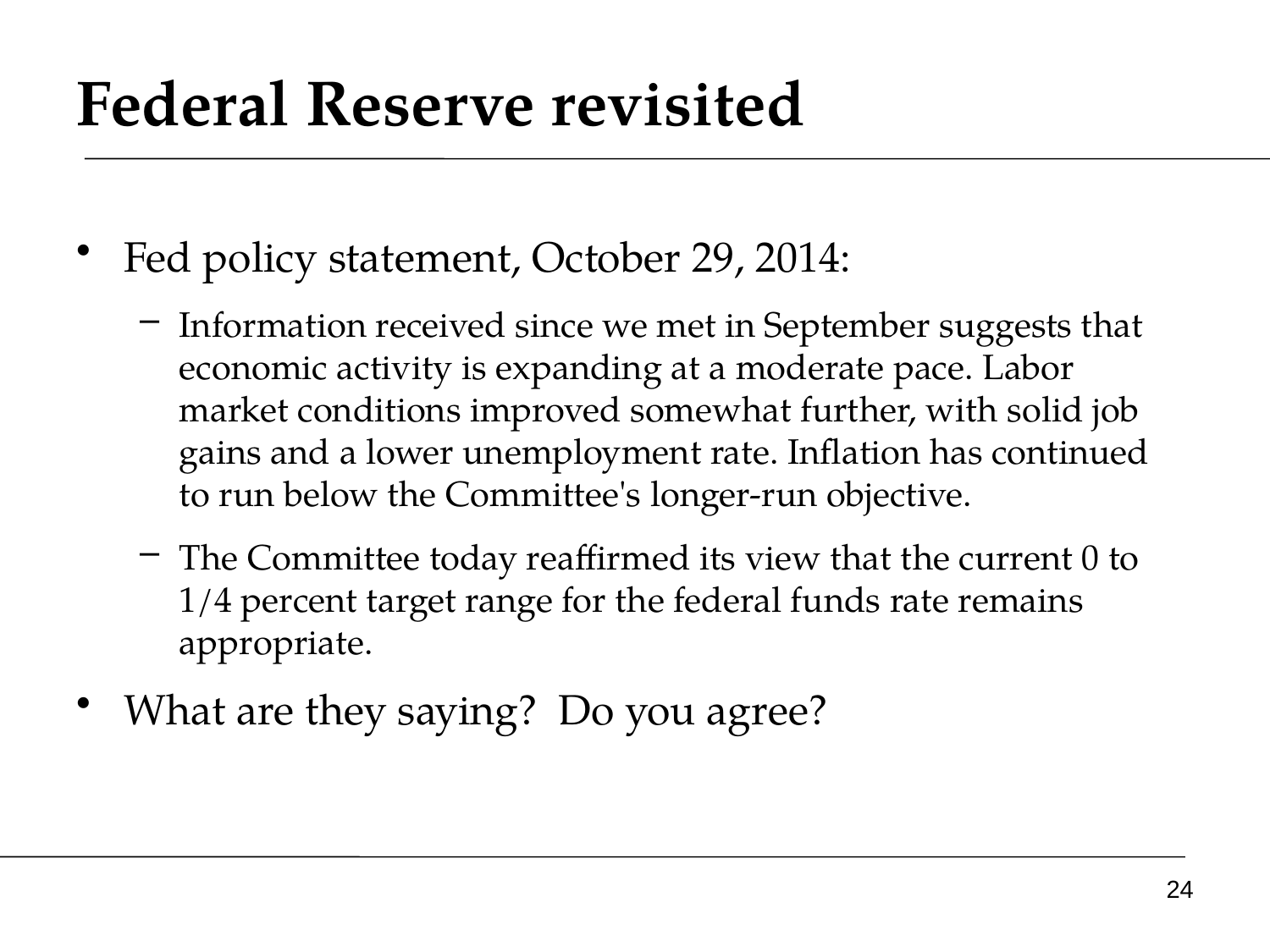

Federal Reserve revisited
Fed policy statement, October 29, 2014:
Information received since we met in September suggests that economic activity is expanding at a moderate pace. Labor market conditions improved somewhat further, with solid job gains and a lower unemployment rate. Inflation has continued to run below the Committee's longer-run objective.
The Committee today reaffirmed its view that the current 0 to 1/4 percent target range for the federal funds rate remains appropriate.
What are they saying?  Do you agree?
24